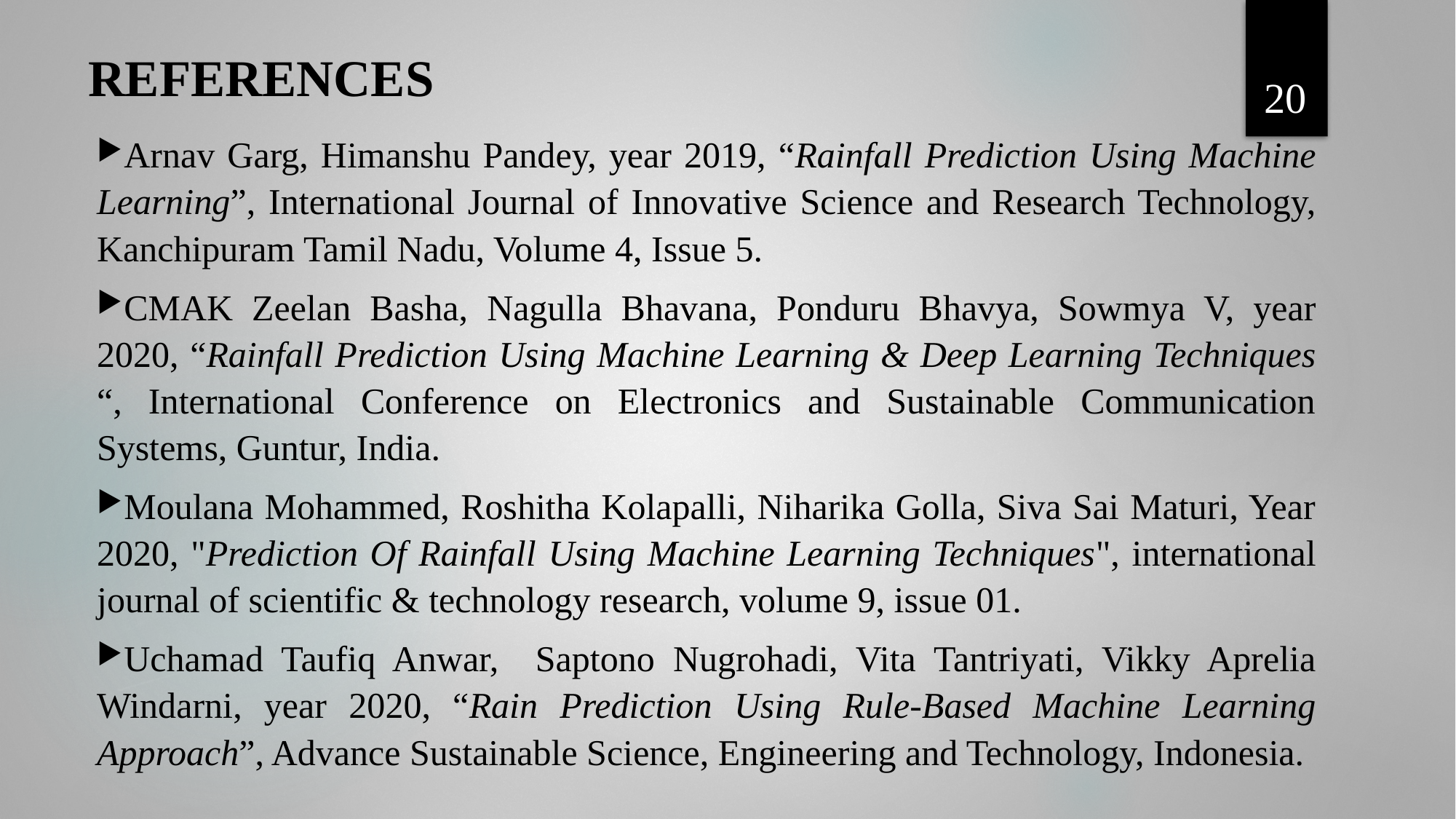

20
# REFERENCES
Arnav Garg, Himanshu Pandey, year 2019, “Rainfall Prediction Using Machine Learning”, International Journal of Innovative Science and Research Technology, Kanchipuram Tamil Nadu, Volume 4, Issue 5.
CMAK Zeelan Basha, Nagulla Bhavana, Ponduru Bhavya, Sowmya V, year 2020, “Rainfall Prediction Using Machine Learning & Deep Learning Techniques “, International Conference on Electronics and Sustainable Communication Systems, Guntur, India.
Moulana Mohammed, Roshitha Kolapalli, Niharika Golla, Siva Sai Maturi, Year 2020, "Prediction Of Rainfall Using Machine Learning Techniques", international journal of scientific & technology research, volume 9, issue 01.
Uchamad Taufiq Anwar,  Saptono Nugrohadi, Vita Tantriyati, Vikky Aprelia Windarni, year 2020, “Rain Prediction Using Rule-Based Machine Learning Approach”, Advance Sustainable Science, Engineering and Technology, Indonesia.